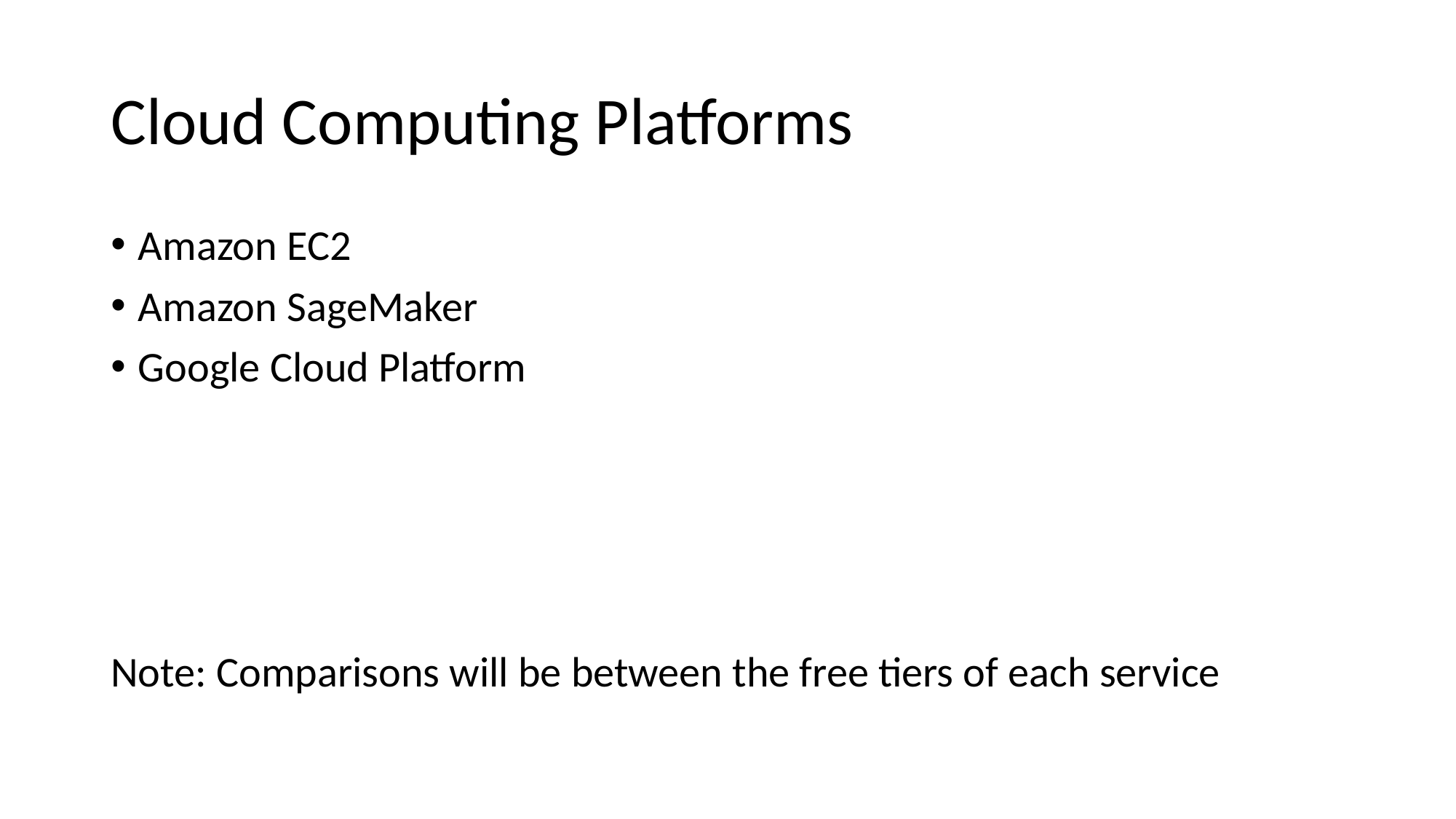

# Cloud Computing Platforms
Amazon EC2
Amazon SageMaker
Google Cloud Platform

Note: Comparisons will be between the free tiers of each service